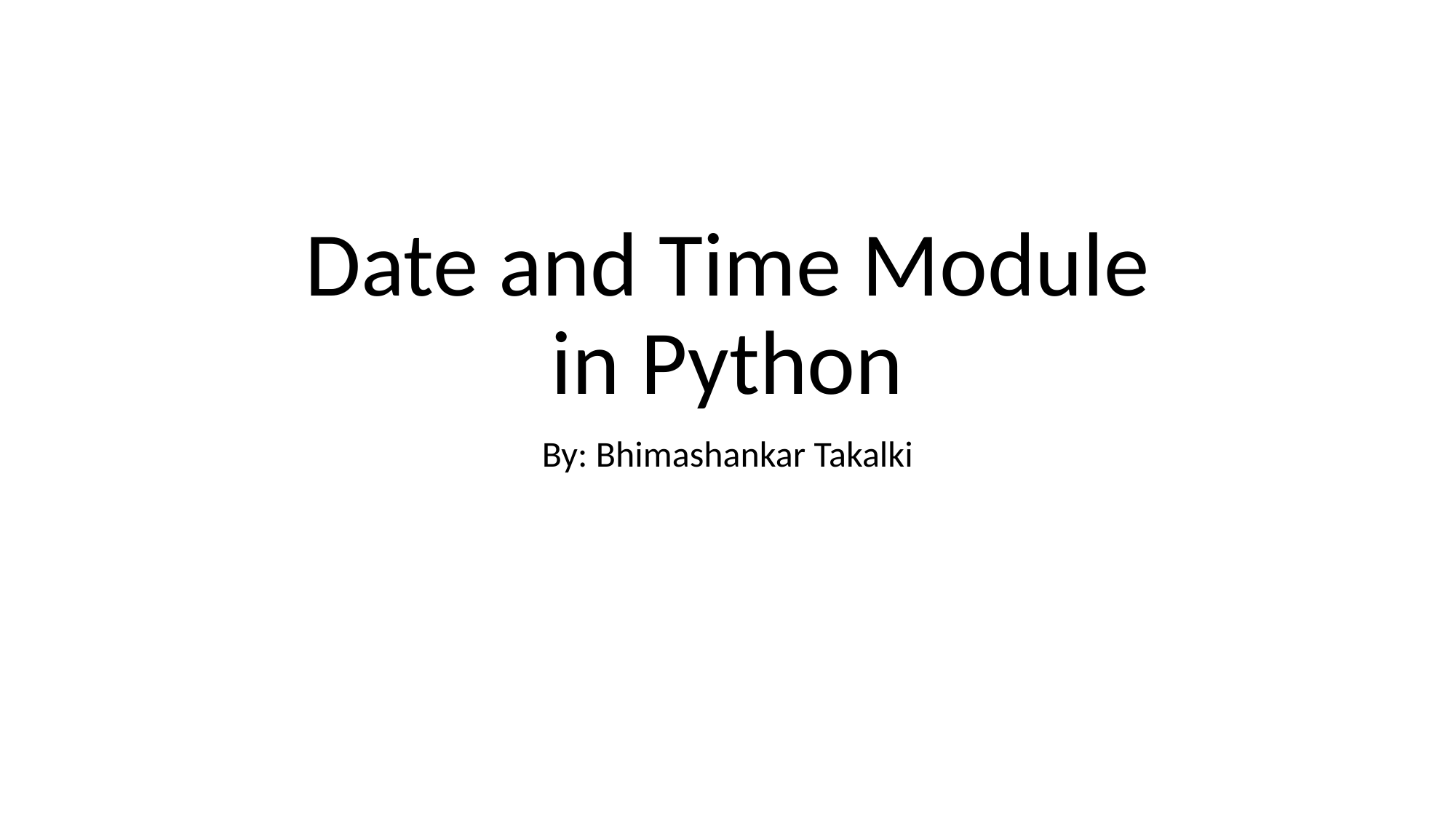

# Date and Time Module in Python
By: Bhimashankar Takalki